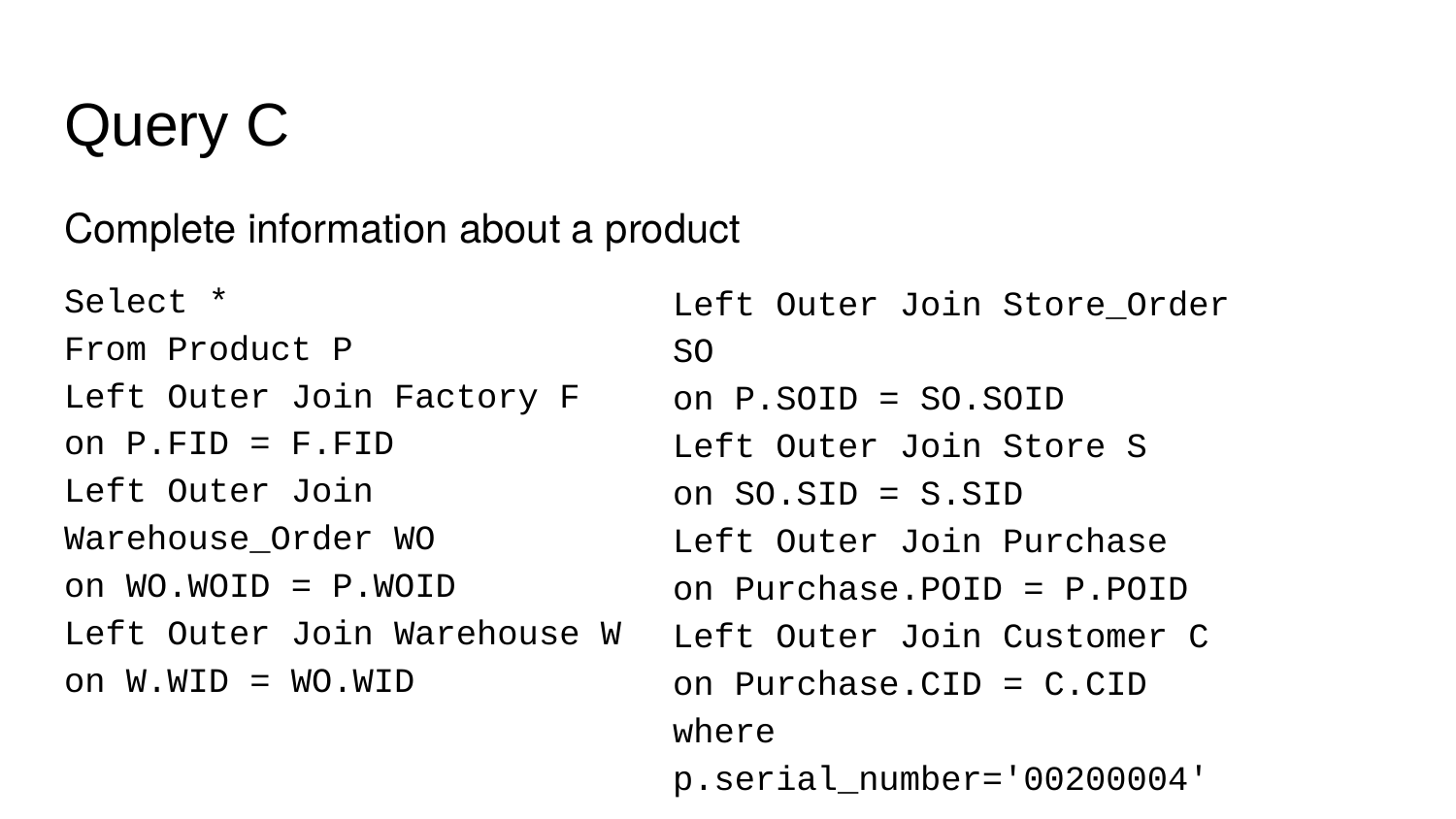

# Query C
Complete information about a product
Select *
From Product P
Left Outer Join Factory F
on P.FID = F.FID
Left Outer Join Warehouse_Order WO
on WO.WOID = P.WOID
Left Outer Join Warehouse W
on W.WID = WO.WID
Left Outer Join Store_Order SO
on P.SOID = SO.SOID
Left Outer Join Store S
on SO.SID = S.SID
Left Outer Join Purchase
on Purchase.POID = P.POID
Left Outer Join Customer C
on Purchase.CID = C.CID
where p.serial_number='00200004'